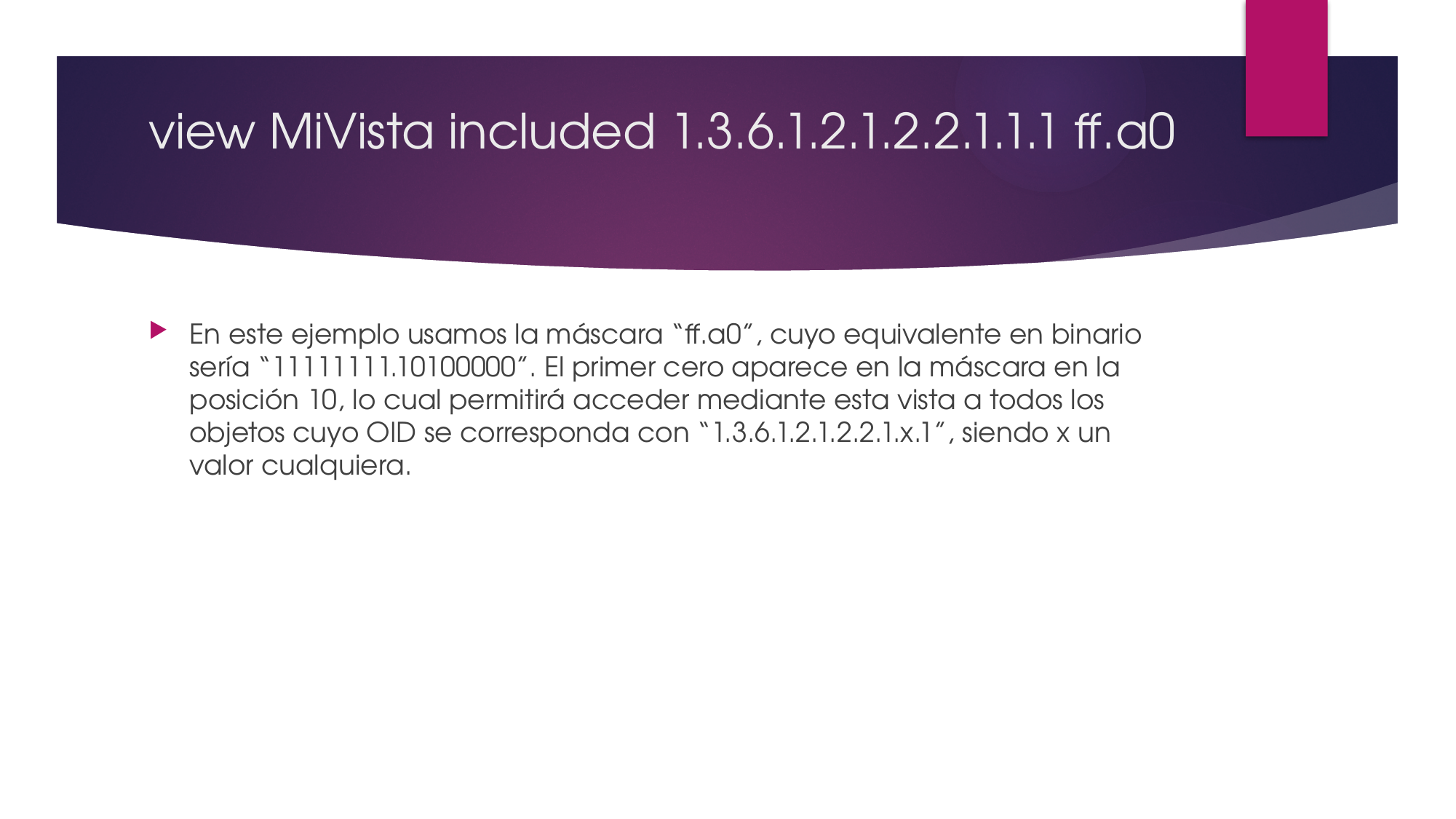

# view MiVista included 1.3.6.1.2.1.2.2.1.1.1 ff.a0
En este ejemplo usamos la máscara “ff.a0”, cuyo equivalente en binario sería “11111111.10100000”. El primer cero aparece en la máscara en la posición 10, lo cual permitirá acceder mediante esta vista a todos los objetos cuyo OID se corresponda con “1.3.6.1.2.1.2.2.1.x.1”, siendo x un valor cualquiera.